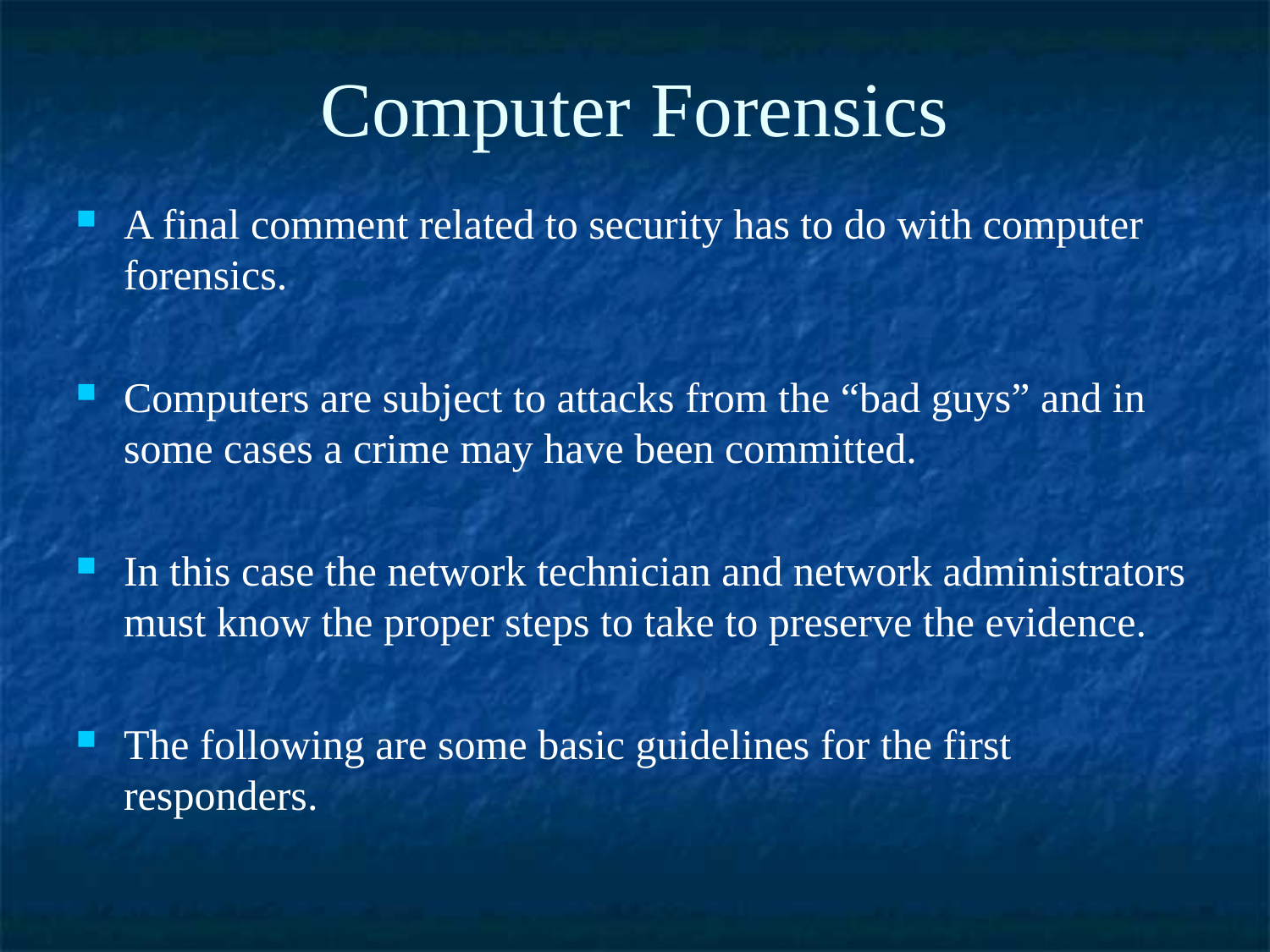

Computer Forensics
A final comment related to security has to do with computer forensics.

Computers are subject to attacks from the “bad guys” and in some cases a crime may have been committed.

In this case the network technician and network administrators must know the proper steps to take to preserve the evidence.

The following are some basic guidelines for the first responders.